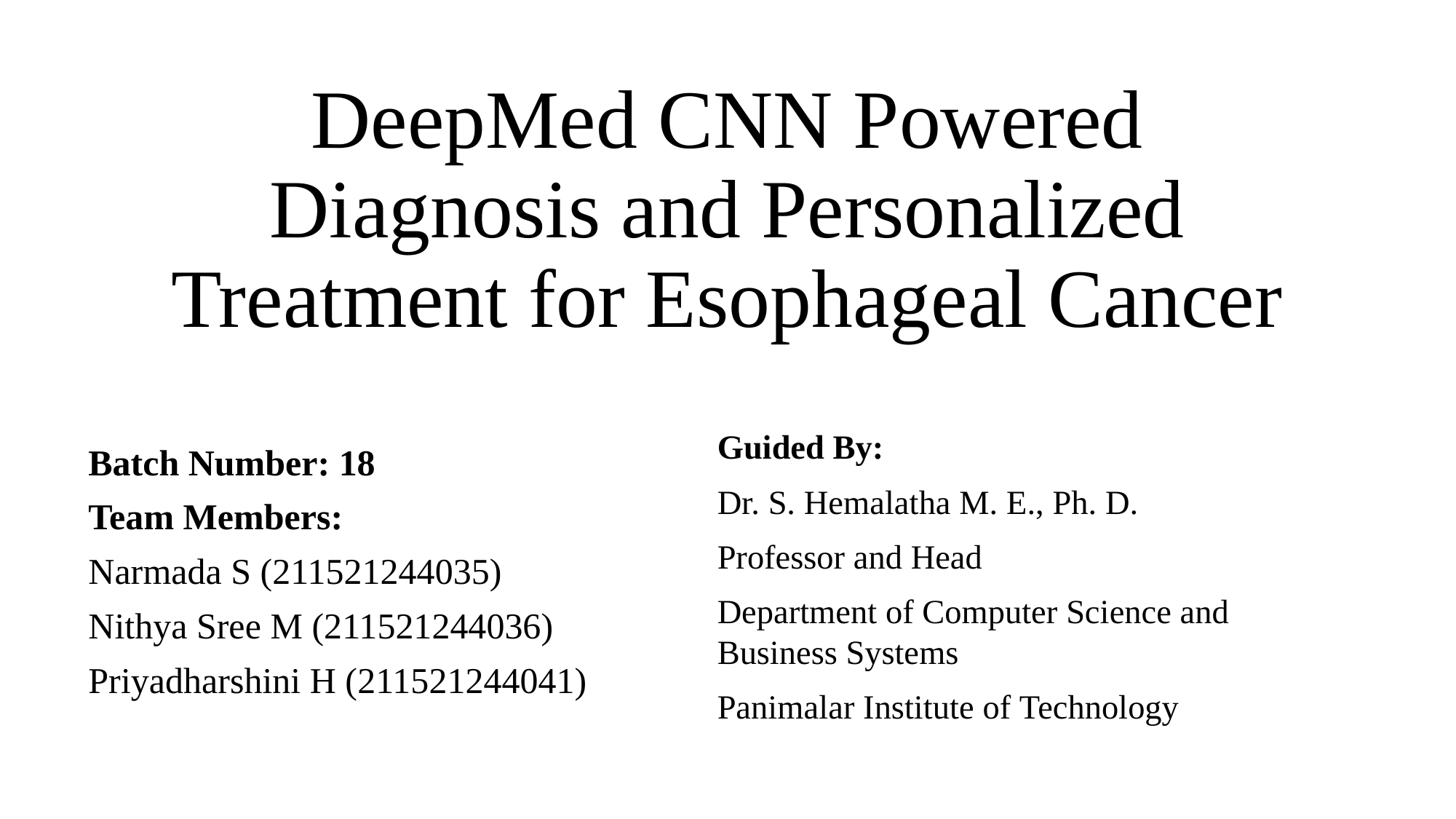

# DeepMed CNN Powered Diagnosis and Personalized Treatment for Esophageal Cancer
Batch Number: 18
Team Members:
Narmada S (211521244035)
Nithya Sree M (211521244036)
Priyadharshini H (211521244041)

Guided By:
Dr. S. Hemalatha M. E., Ph. D.
Professor and Head
Department of Computer Science and Business Systems
Panimalar Institute of Technology